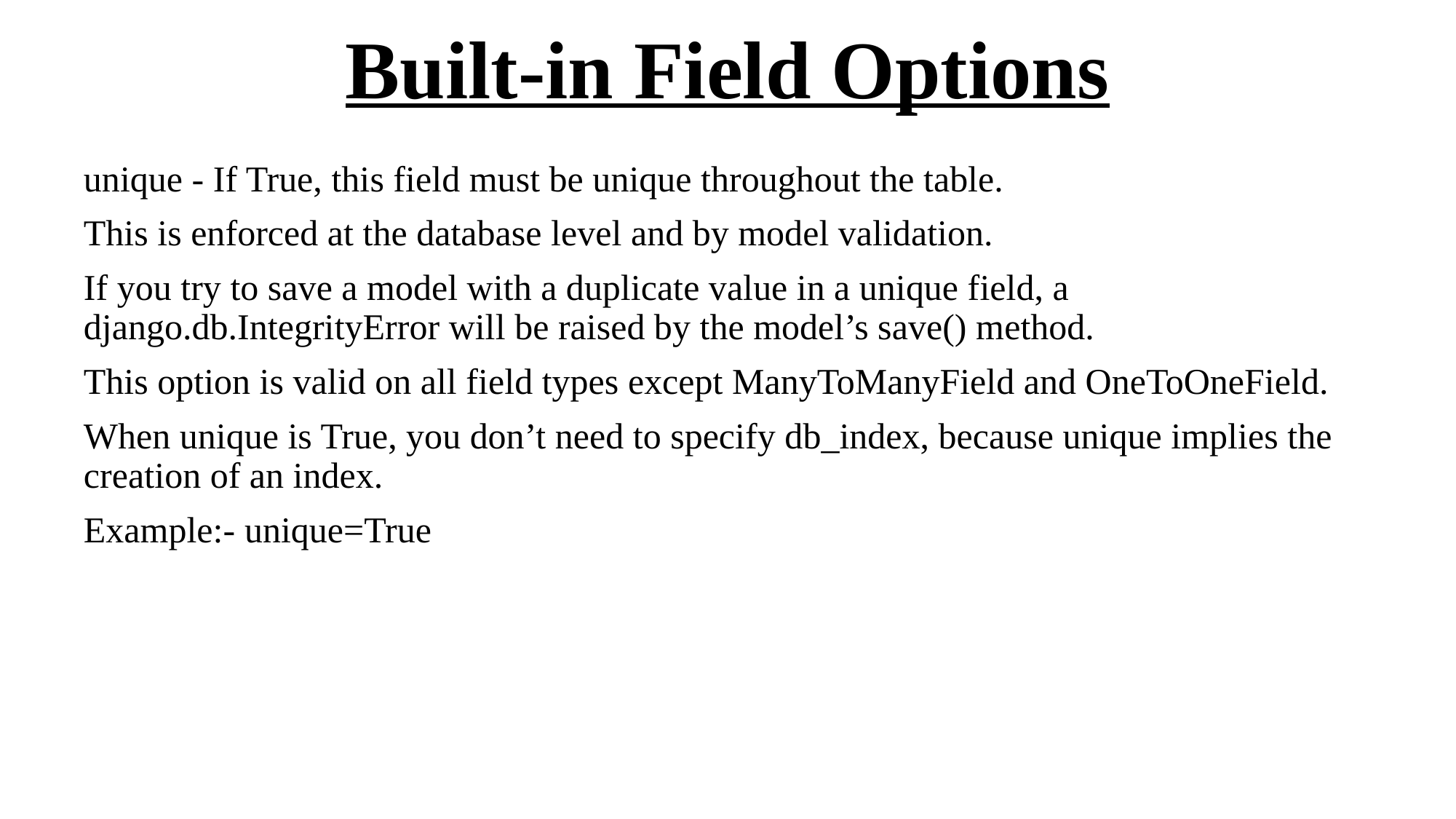

# Built-in Field Options
unique - If True, this field must be unique throughout the table.
This is enforced at the database level and by model validation.
If you try to save a model with a duplicate value in a unique field, a django.db.IntegrityError will be raised by the model’s save() method.
This option is valid on all field types except ManyToManyField and OneToOneField.
When unique is True, you don’t need to specify db_index, because unique implies the creation of an index.
Example:- unique=True